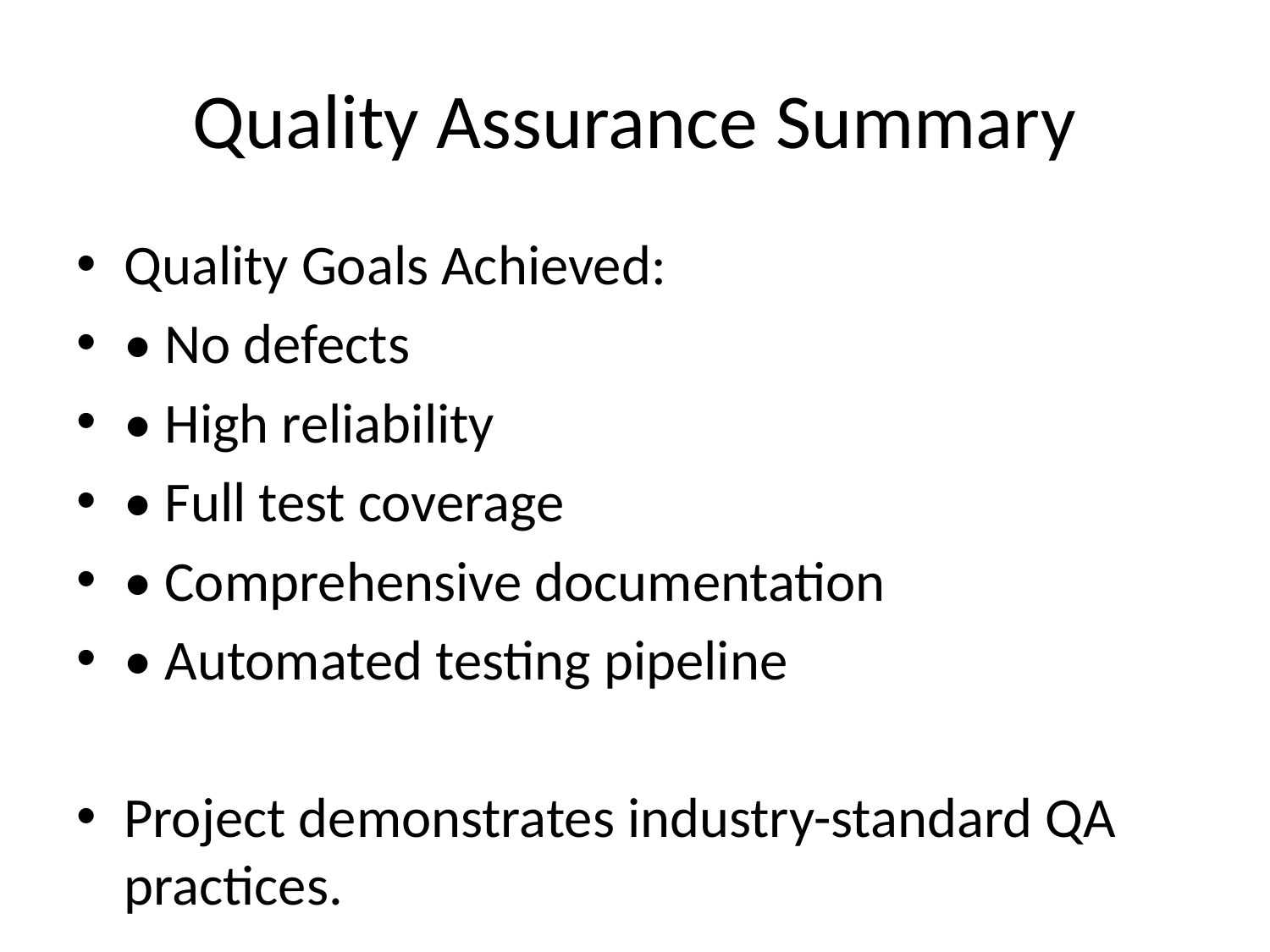

# Quality Assurance Summary
Quality Goals Achieved:
• No defects
• High reliability
• Full test coverage
• Comprehensive documentation
• Automated testing pipeline

Project demonstrates industry-standard QA practices.